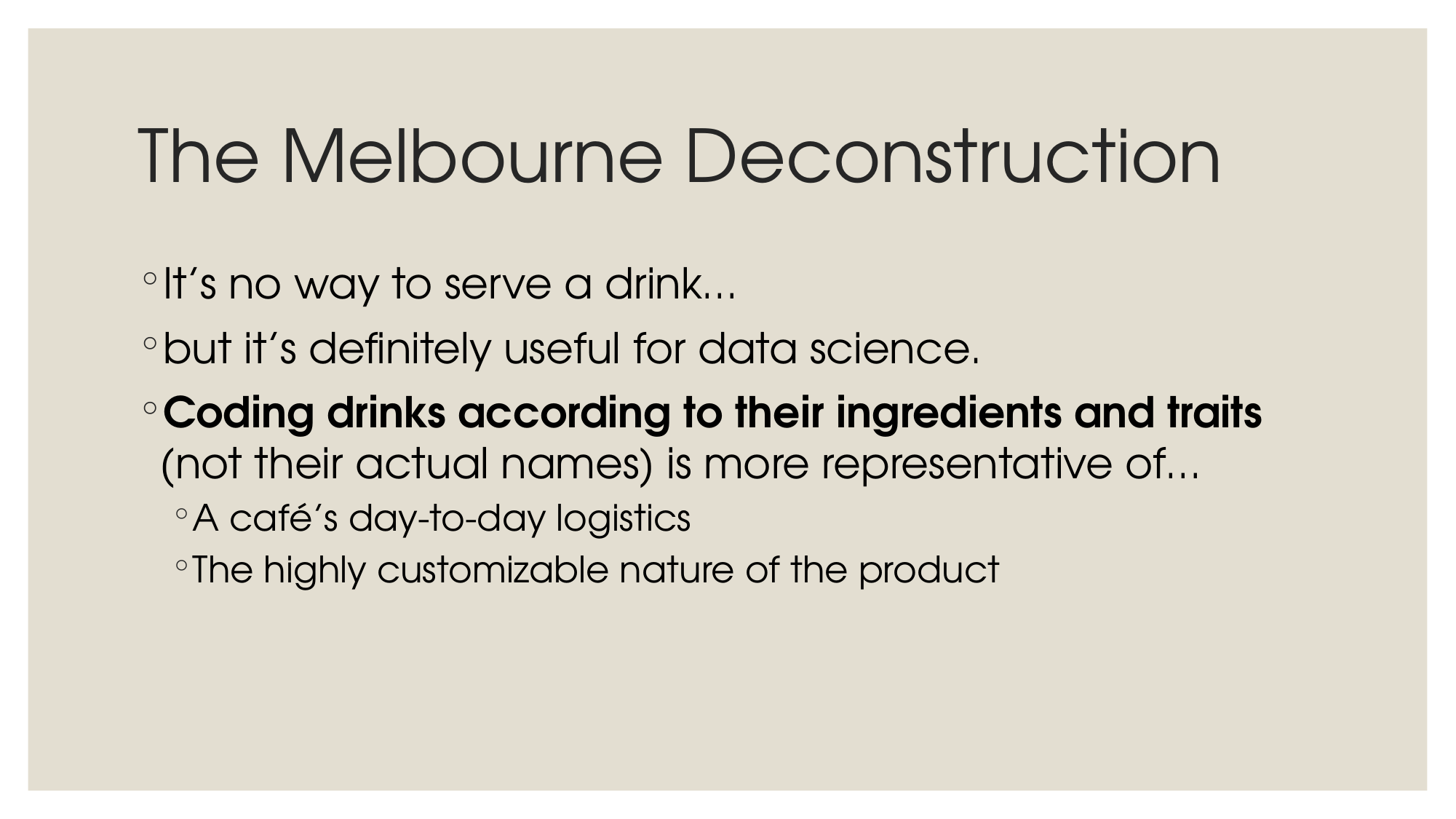

# The Melbourne Deconstruction
It’s no way to serve a drink…
but it’s definitely useful for data science.
Coding drinks according to their ingredients and traits (not their actual names) is more representative of…
A café’s day-to-day logistics
The highly customizable nature of the product